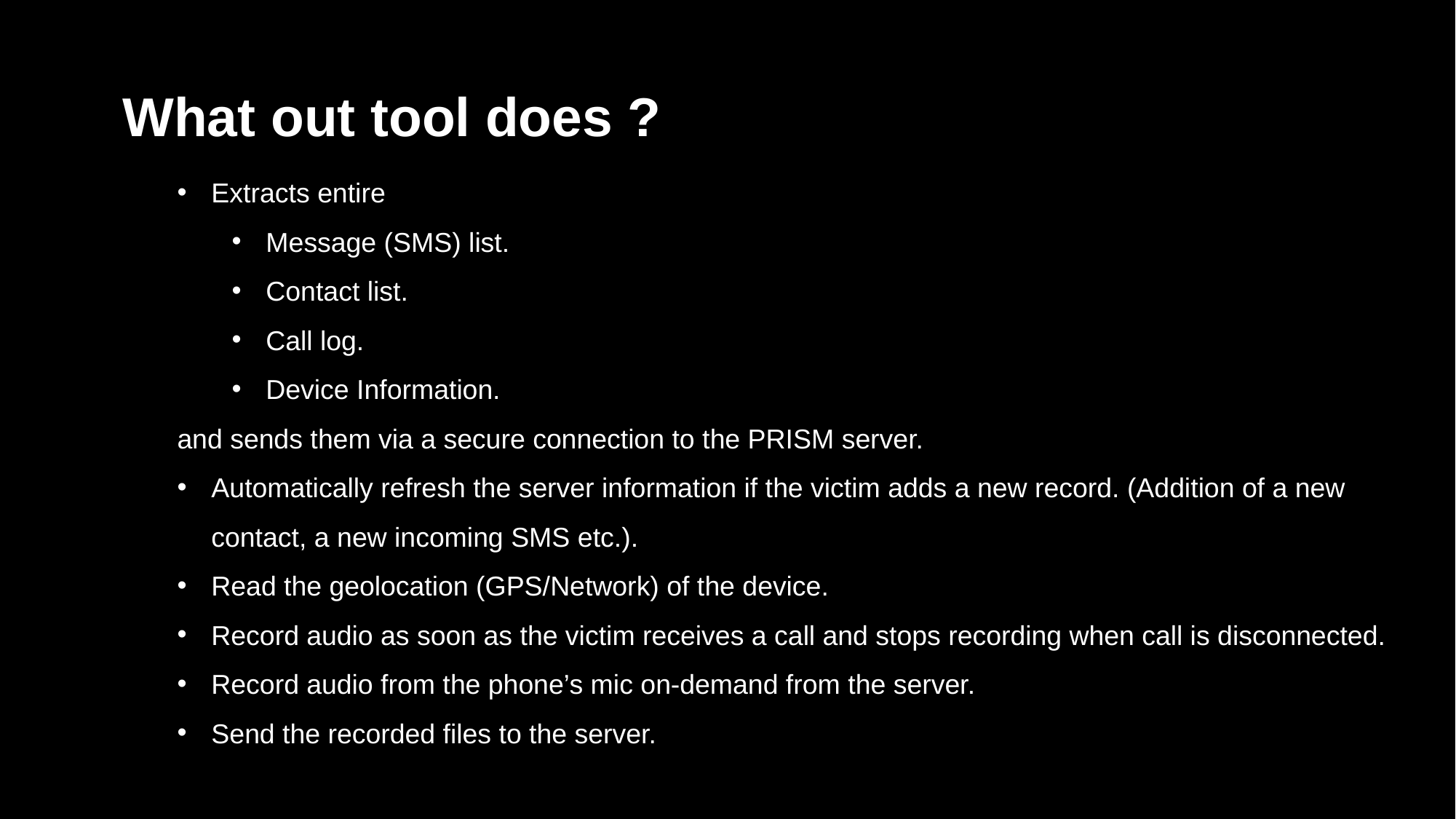

What out tool does ?
Extracts entire
Message (SMS) list.
Contact list.
Call log.
Device Information.
and sends them via a secure connection to the PRISM server.
Automatically refresh the server information if the victim adds a new record. (Addition of a new contact, a new incoming SMS etc.).
Read the geolocation (GPS/Network) of the device.
Record audio as soon as the victim receives a call and stops recording when call is disconnected.
Record audio from the phone’s mic on-demand from the server.
Send the recorded files to the server.